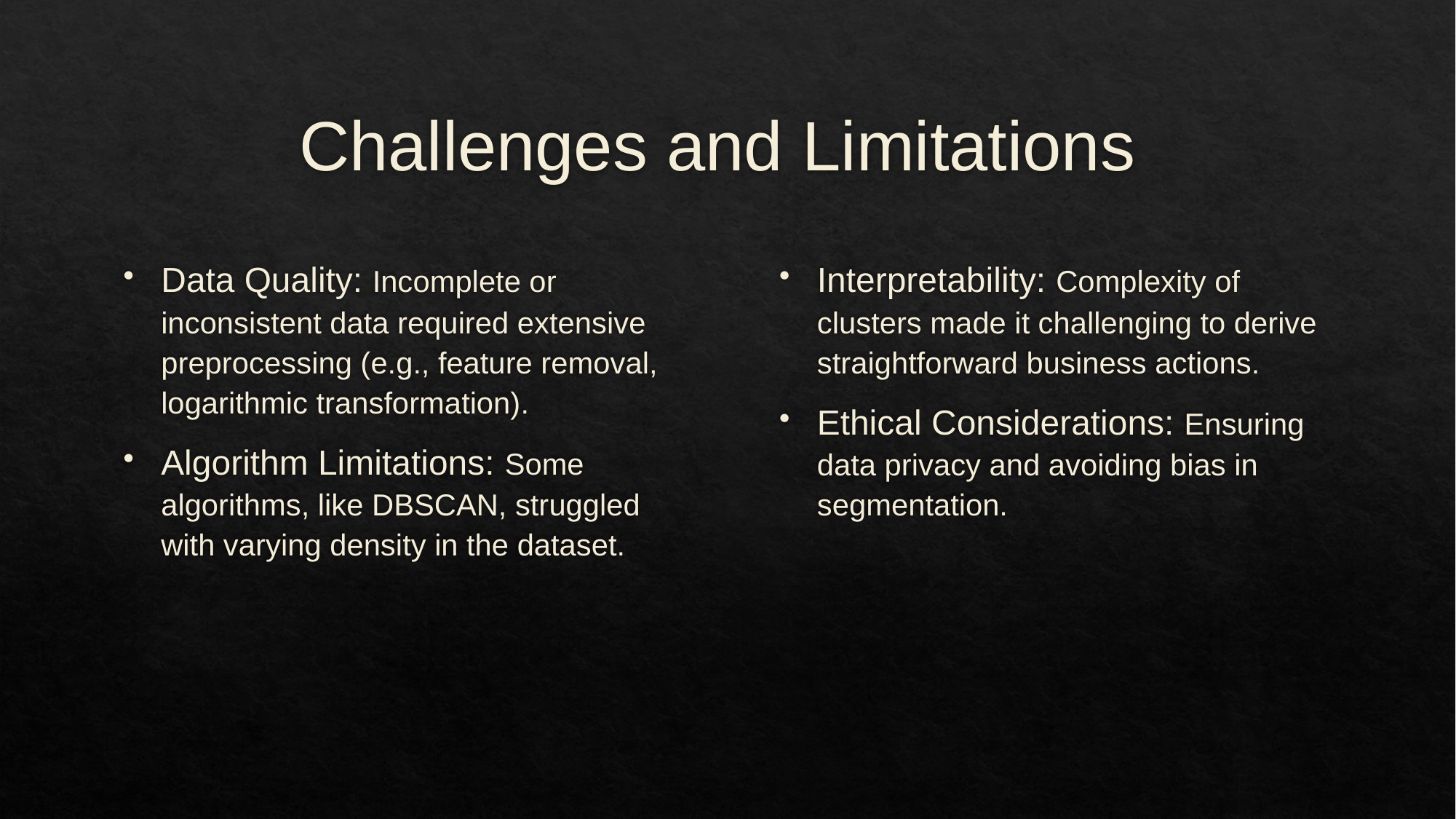

# Challenges and Limitations
Data Quality: Incomplete or inconsistent data required extensive preprocessing (e.g., feature removal, logarithmic transformation).
Algorithm Limitations: Some algorithms, like DBSCAN, struggled with varying density in the dataset.
Interpretability: Complexity of clusters made it challenging to derive straightforward business actions.
Ethical Considerations: Ensuring data privacy and avoiding bias in segmentation.